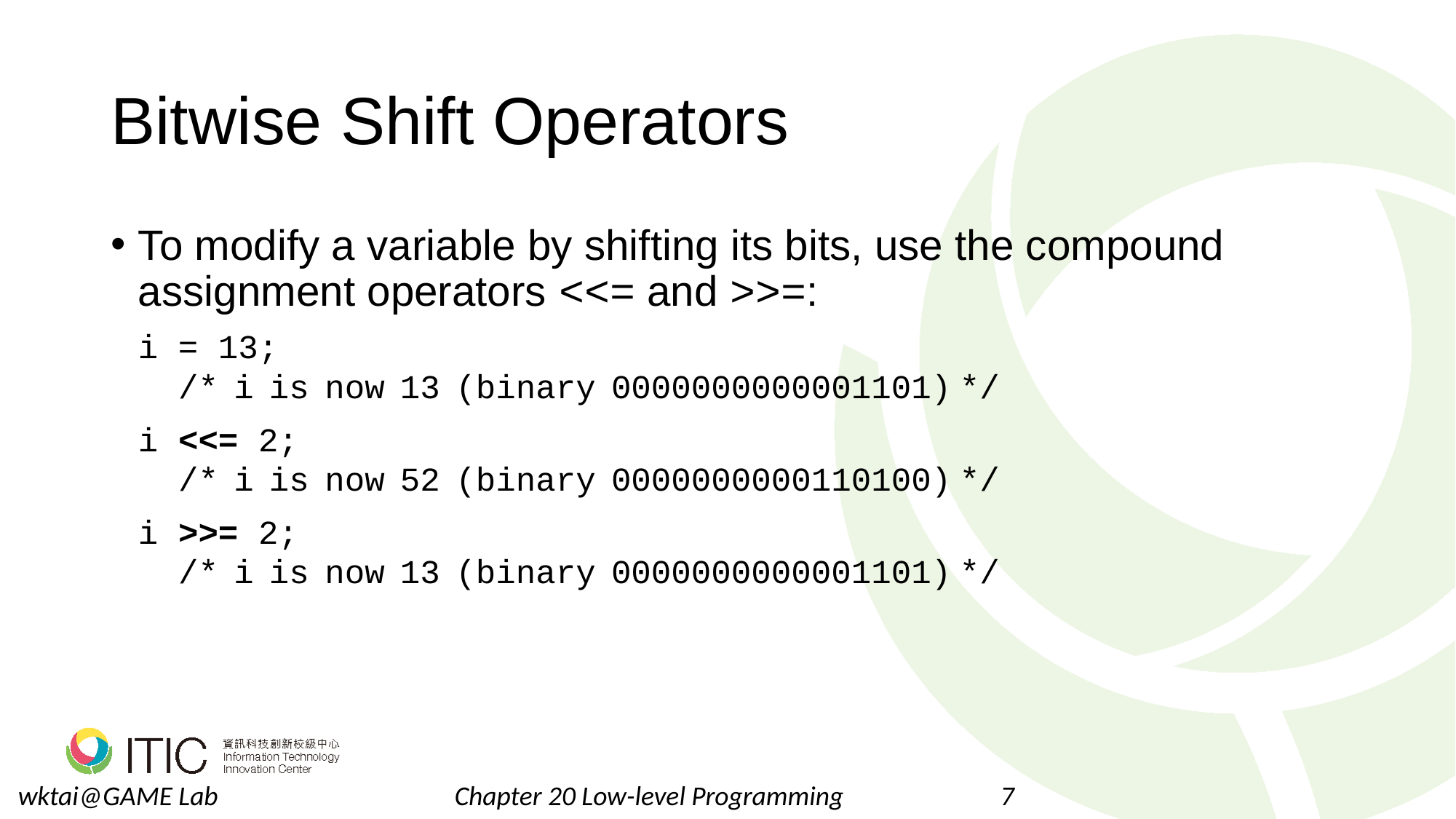

# Bitwise Shift Operators
To modify a variable by shifting its bits, use the compound assignment operators <<= and >>=:
	i = 13;
	  /* i is now 13 (binary 0000000000001101) */

	i <<= 2;
	  /* i is now 52 (binary 0000000000110100) */

	i >>= 2;
	  /* i is now 13 (binary 0000000000001101) */